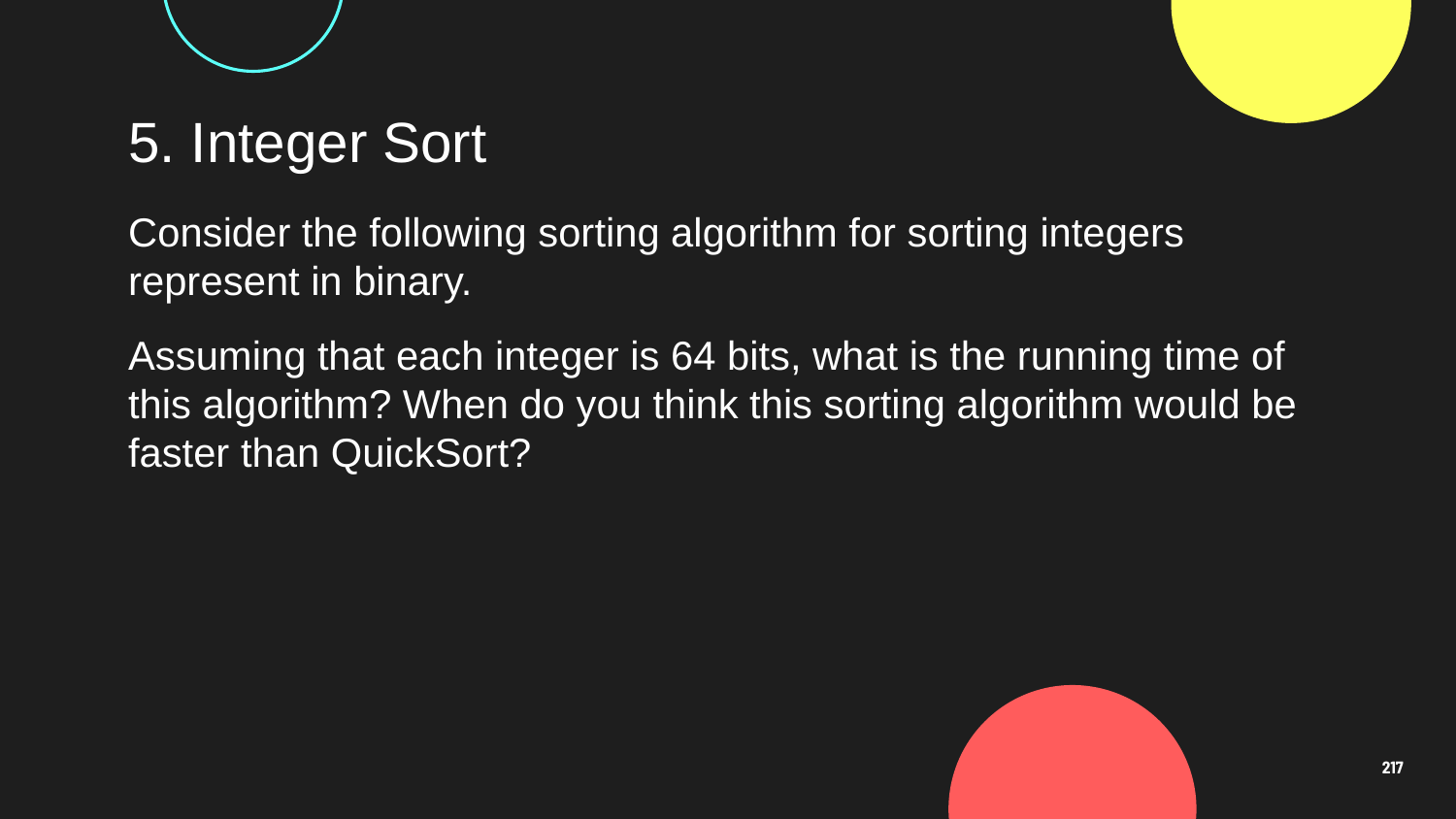

# 5. Integer Sort
Consider the following sorting algorithm for sorting integers represent in binary.

Assuming that each integer is 64 bits, what is the running time of this algorithm? When do you think this sorting algorithm would be faster than QuickSort?
217